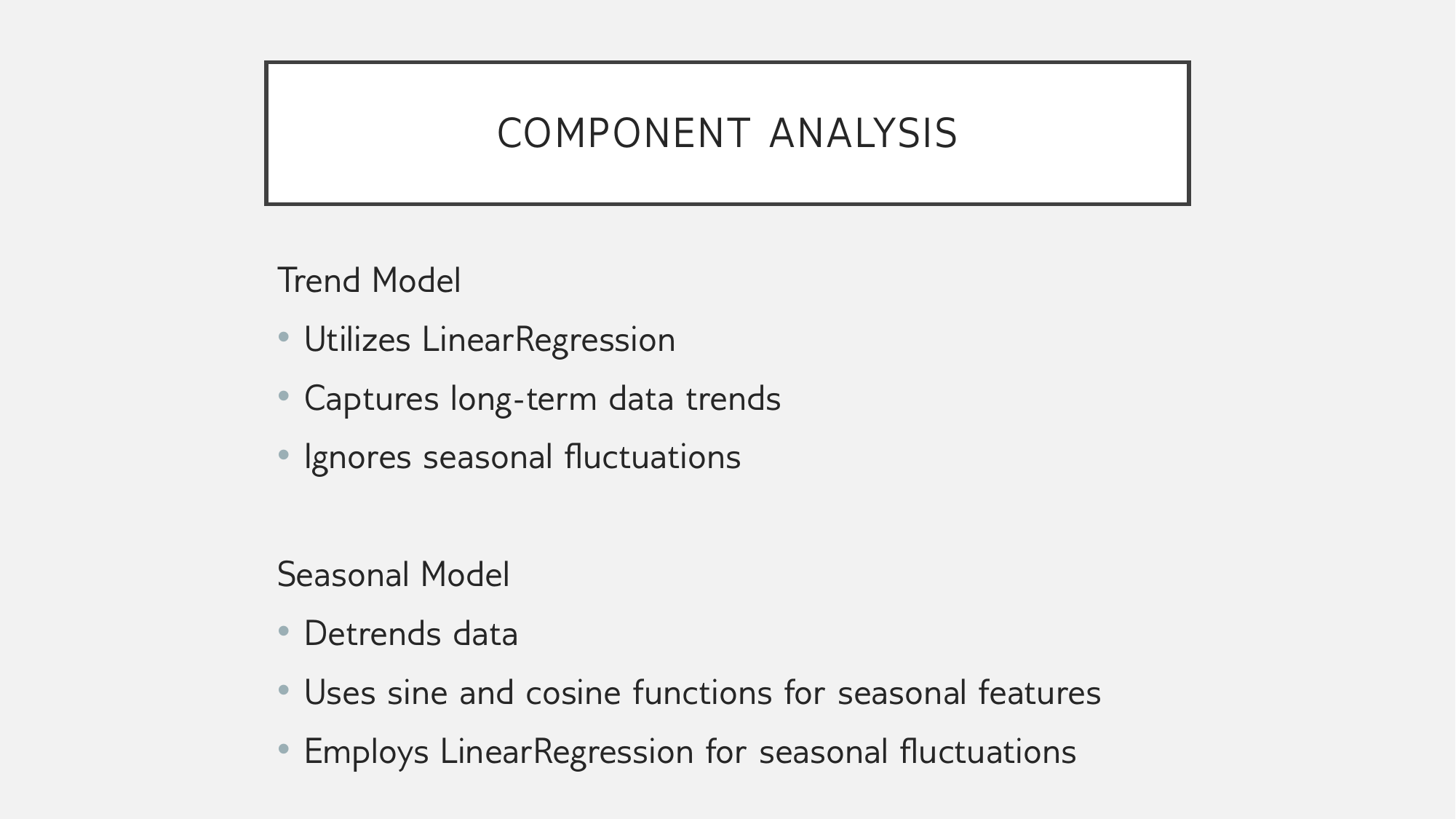

# Component Analysis
Trend Model
Utilizes LinearRegression
Captures long-term data trends
Ignores seasonal fluctuations

Seasonal Model
Detrends data
Uses sine and cosine functions for seasonal features
Employs LinearRegression for seasonal fluctuations